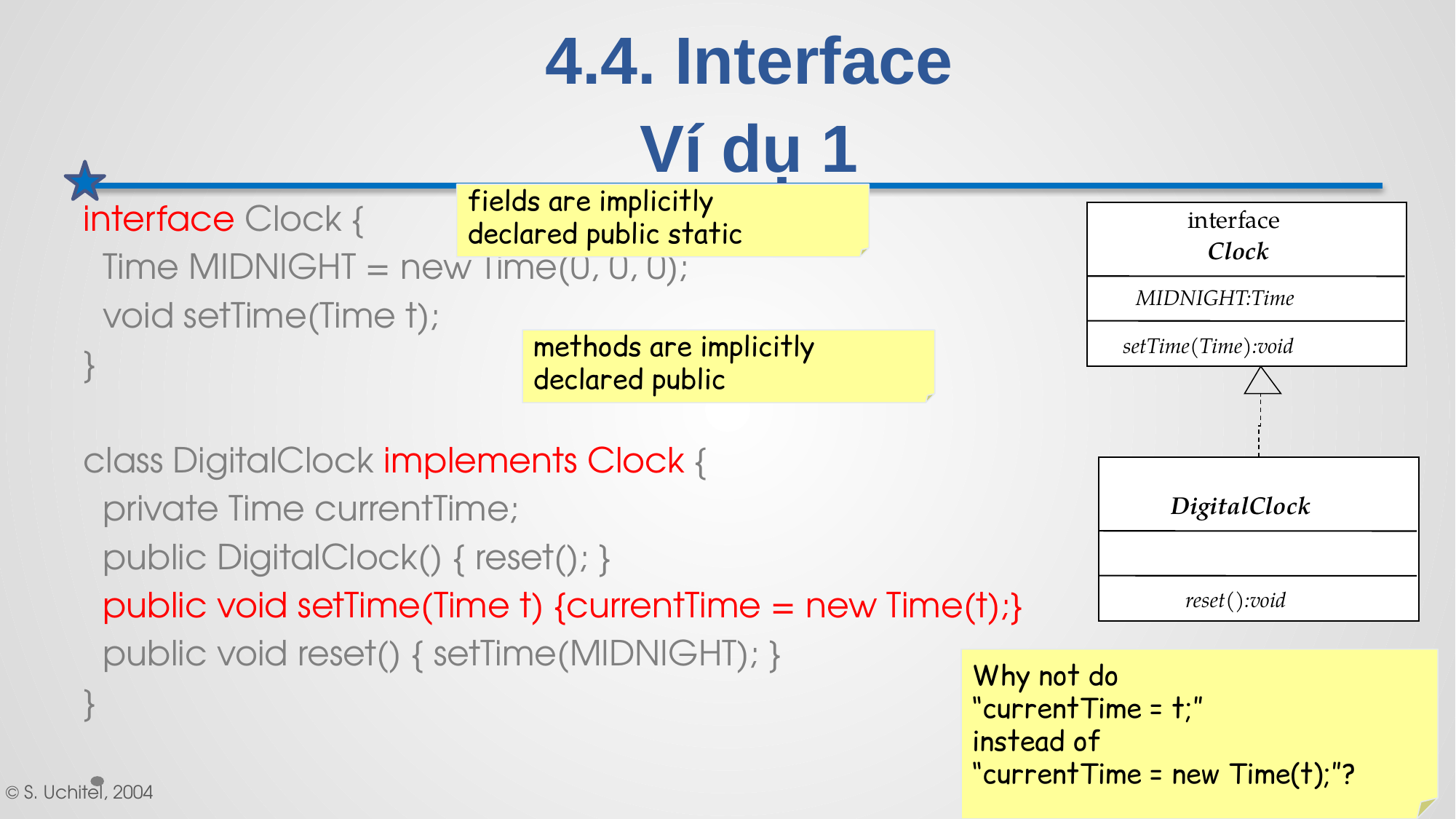

# 4.4. Interface Ví dụ 1
fields are implicitly
declared public static

interface
Clock

MIDNIGHT:Time

setTime(Time):void
interface Clock {
  Time MIDNIGHT = new Time(0, 0, 0);
  void setTime(Time t);
}

class DigitalClock implements Clock {
  private Time currentTime;
  public DigitalClock() { reset(); }
  public void setTime(Time t) {currentTime = new Time(t);}
  public void reset() { setTime(MIDNIGHT); }
}
methods are implicitly
declared public

DigitalClock

reset():void
Why not do
“currentTime = t;”
instead of
“currentTime = new Time(t);”?
© S. Uchitel, 2004